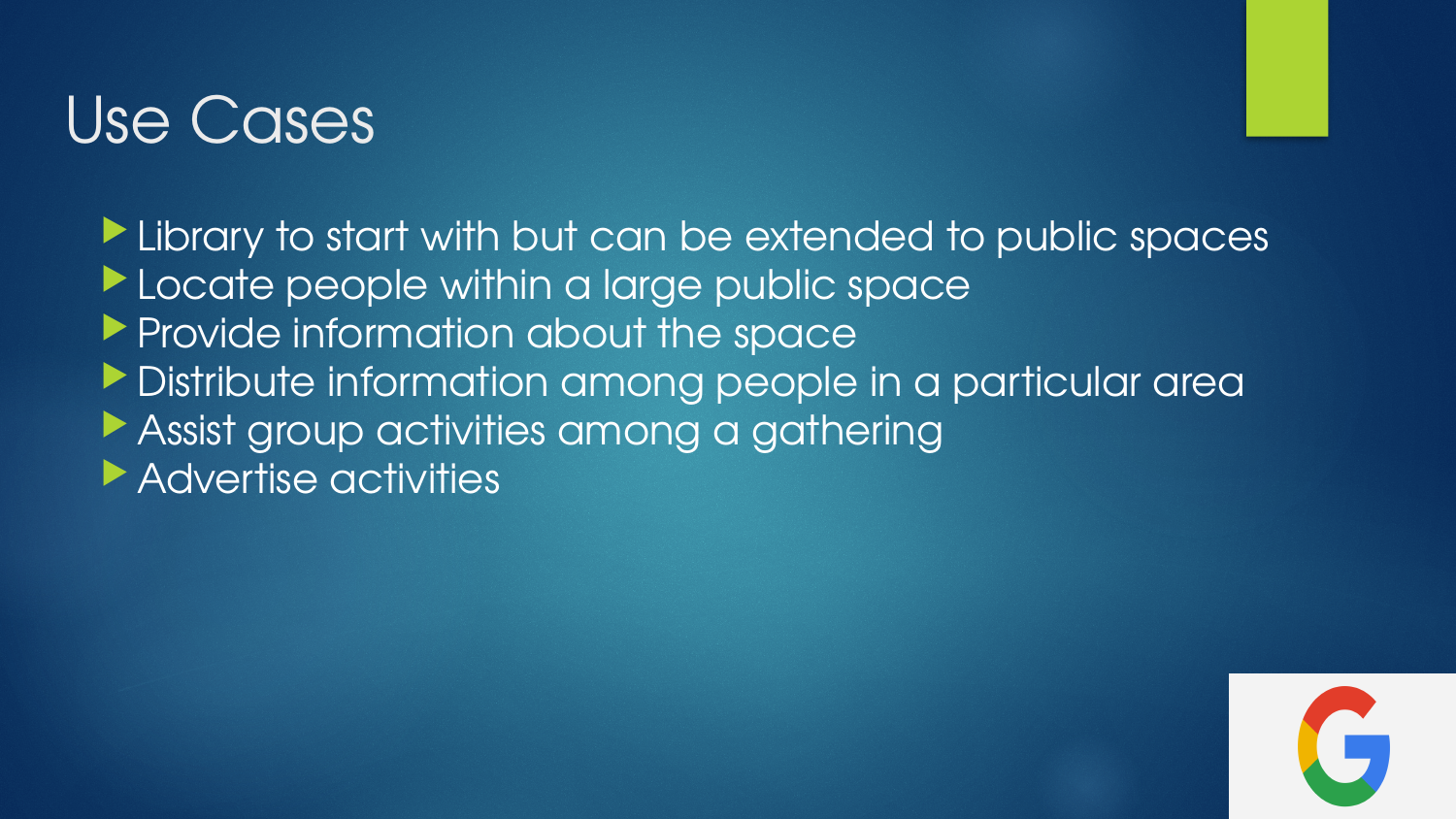

# Use Cases
Library to start with but can be extended to public spaces
Locate people within a large public space
Provide information about the space
Distribute information among people in a particular area
Assist group activities among a gathering
Advertise activities